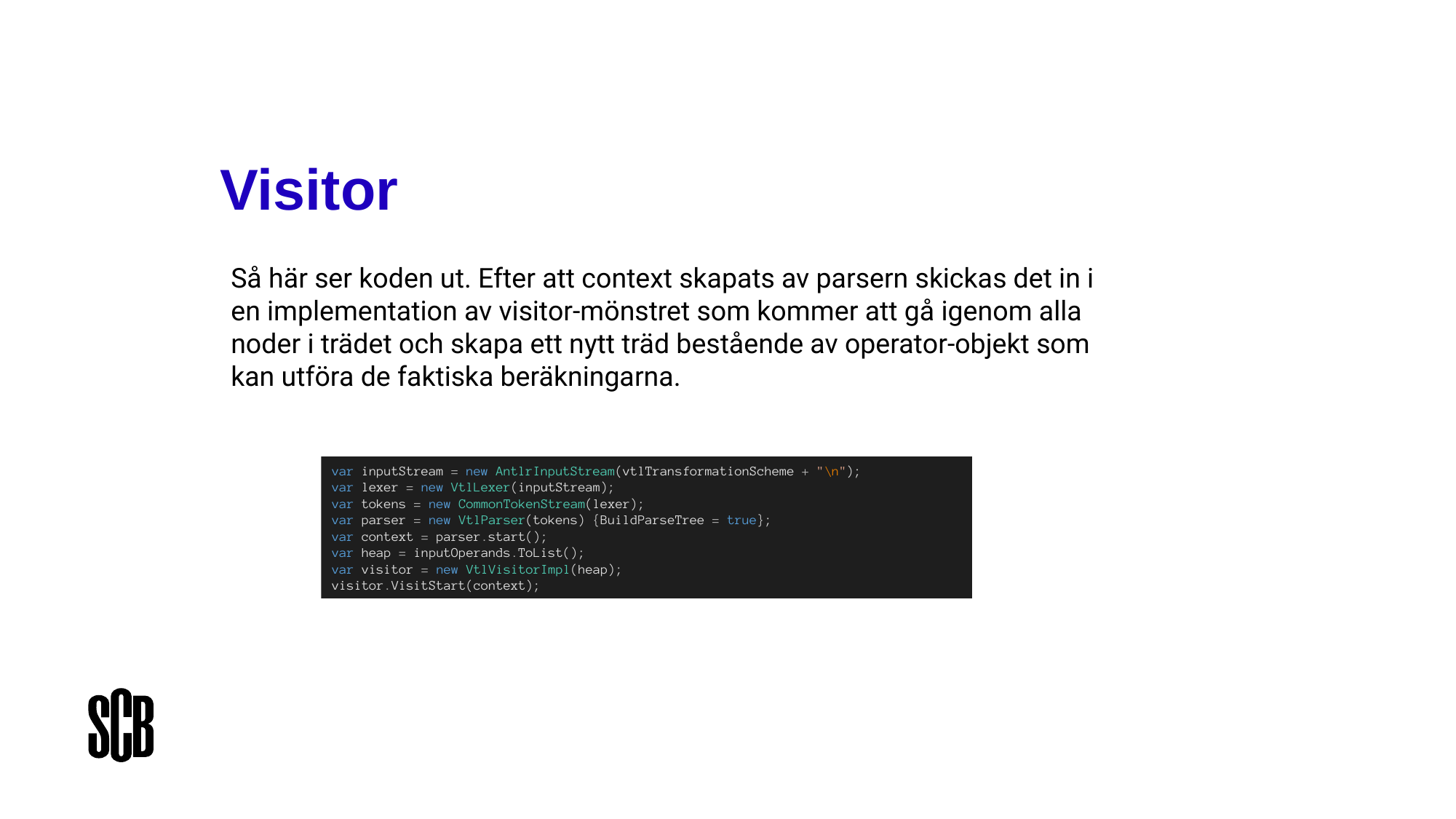

# Visitor
Så här ser koden ut. Efter att context skapats av parsern skickas det in i en implementation av visitor-mönstret som kommer att gå igenom alla noder i trädet och skapa ett nytt träd bestående av operator-objekt som kan utföra de faktiska beräkningarna.
var inputStream = new AntlrInputStream(vtlTransformationScheme + "\n");
var lexer = new VtlLexer(inputStream);
var tokens = new CommonTokenStream(lexer);
var parser = new VtlParser(tokens) {BuildParseTree = true};
var context = parser.start();
var heap = inputOperands.ToList();
var visitor = new VtlVisitorImpl(heap);
visitor.VisitStart(context);